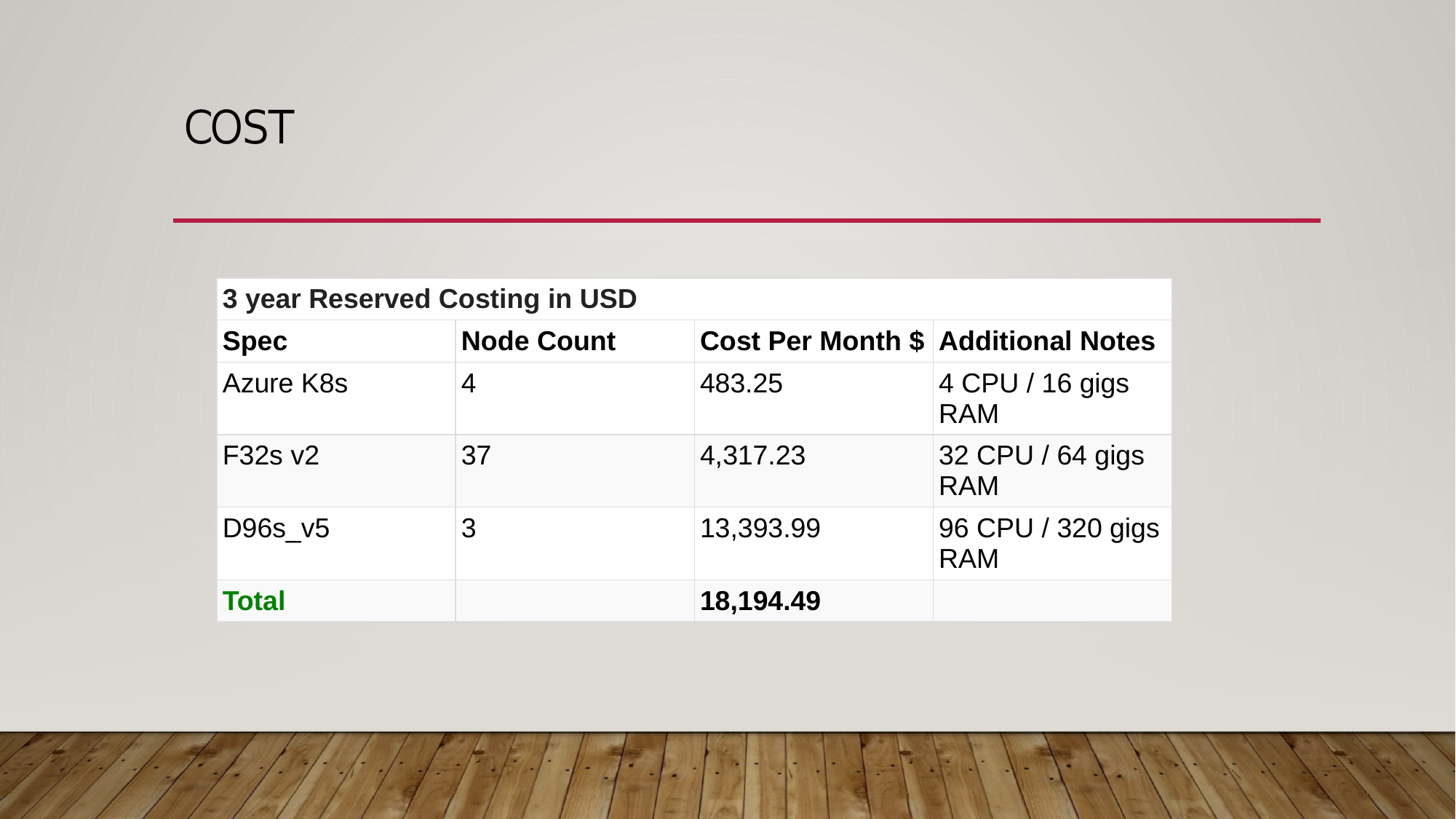

# Cost
| 3 year Reserved Costing in USD |  |  |  |
| --- | --- | --- | --- |
| Spec | Node Count | Cost Per Month $ | Additional Notes |
| Azure K8s | 4 | 483.25 | 4 CPU / 16 gigs RAM |
| F32s v2 | 37 | 4,317.23 | 32 CPU / 64 gigs RAM |
| D96s\_v5 | 3 | 13,393.99 | 96 CPU / 320 gigs RAM |
| Total |  | 18,194.49 |  |